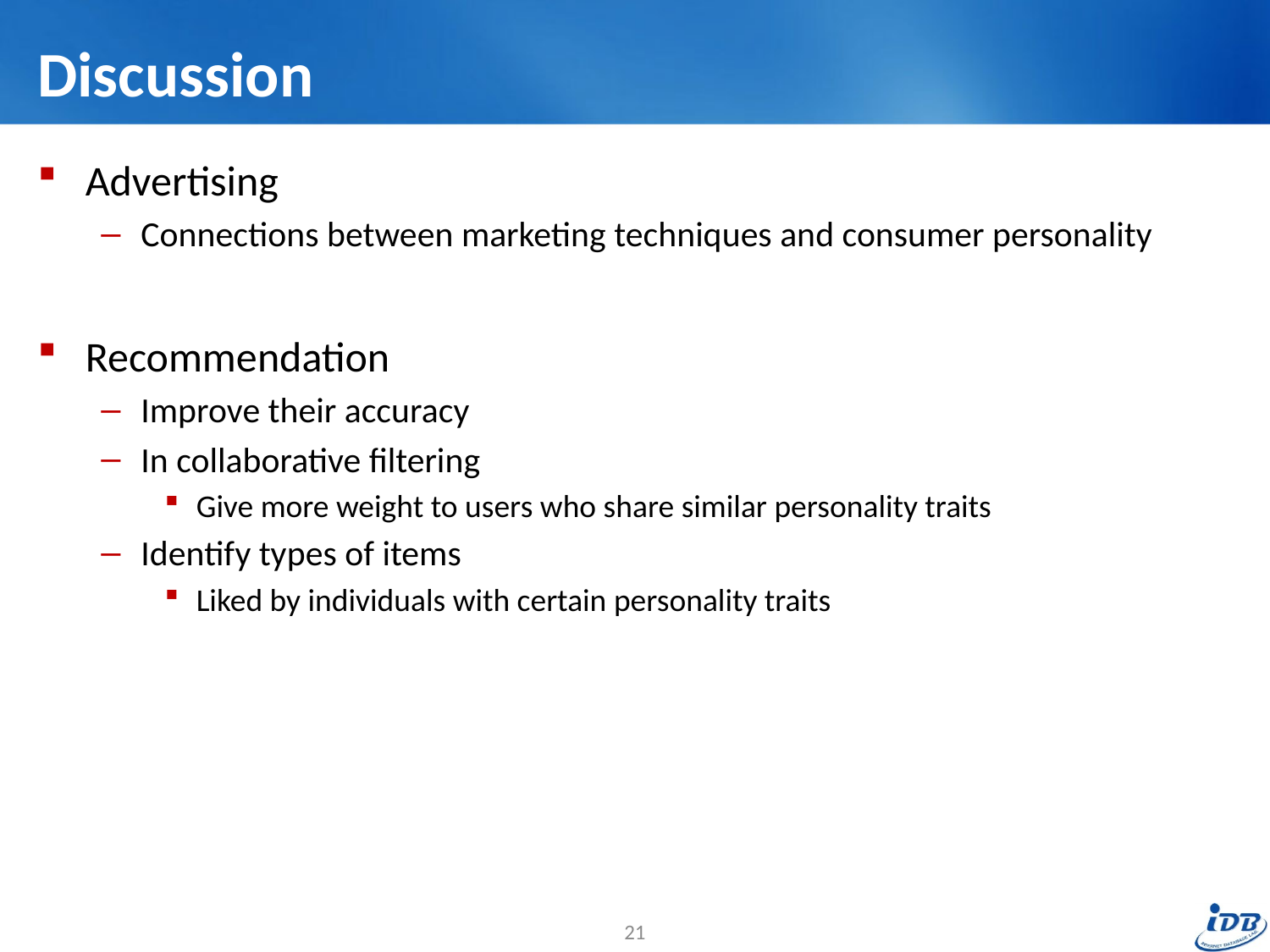

# Discussion
Advertising
Connections between marketing techniques and consumer personality

Recommendation
Improve their accuracy
In collaborative filtering
Give more weight to users who share similar personality traits
Identify types of items
Liked by individuals with certain personality traits

21